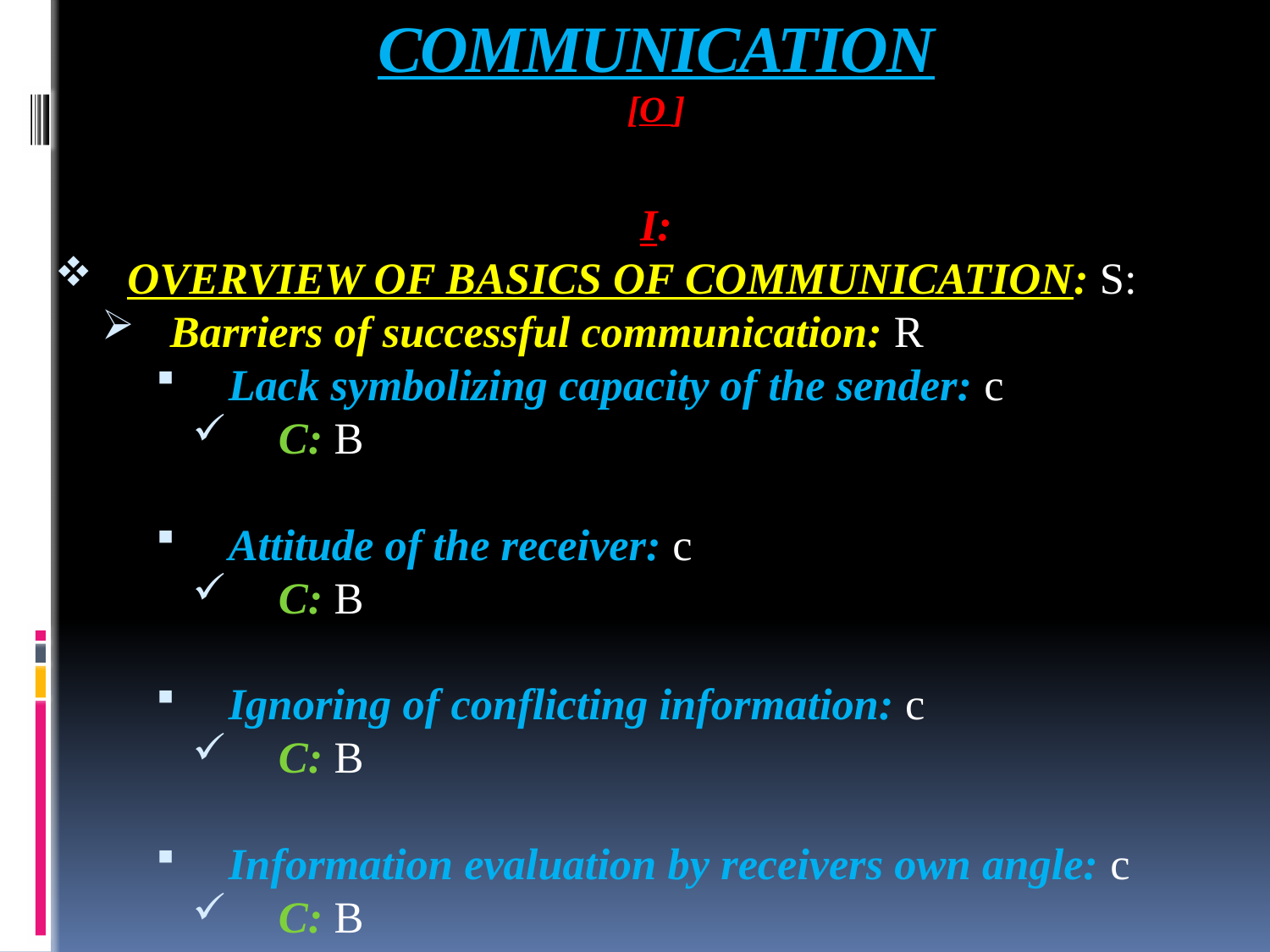

# COMMUNICATION [O ]
I:
OVERVIEW OF BASICS OF COMMUNICATION: S:
Barriers of successful communication: R
Lack symbolizing capacity of the sender: c
C: B

Attitude of the receiver: c
C: B

Ignoring of conflicting information: c
C: B

Information evaluation by receivers own angle: c
C: B